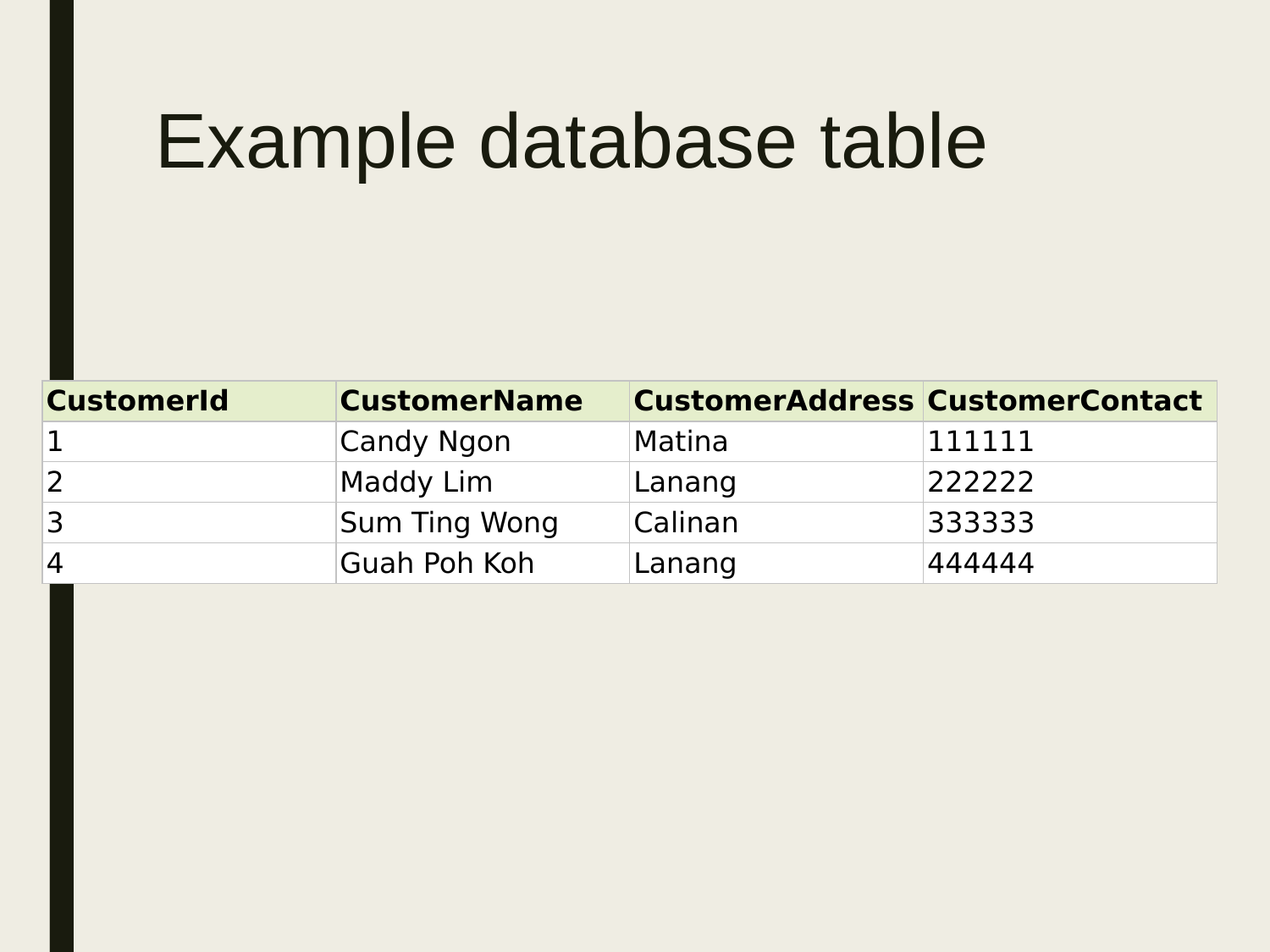

# Example database table
| CustomerId | CustomerName | CustomerAddress | CustomerContact |
| --- | --- | --- | --- |
| 1 | Candy Ngon | Matina | 111111 |
| 2 | Maddy Lim | Lanang | 222222 |
| 3 | Sum Ting Wong | Calinan | 333333 |
| 4 | Guah Poh Koh | Lanang | 444444 |